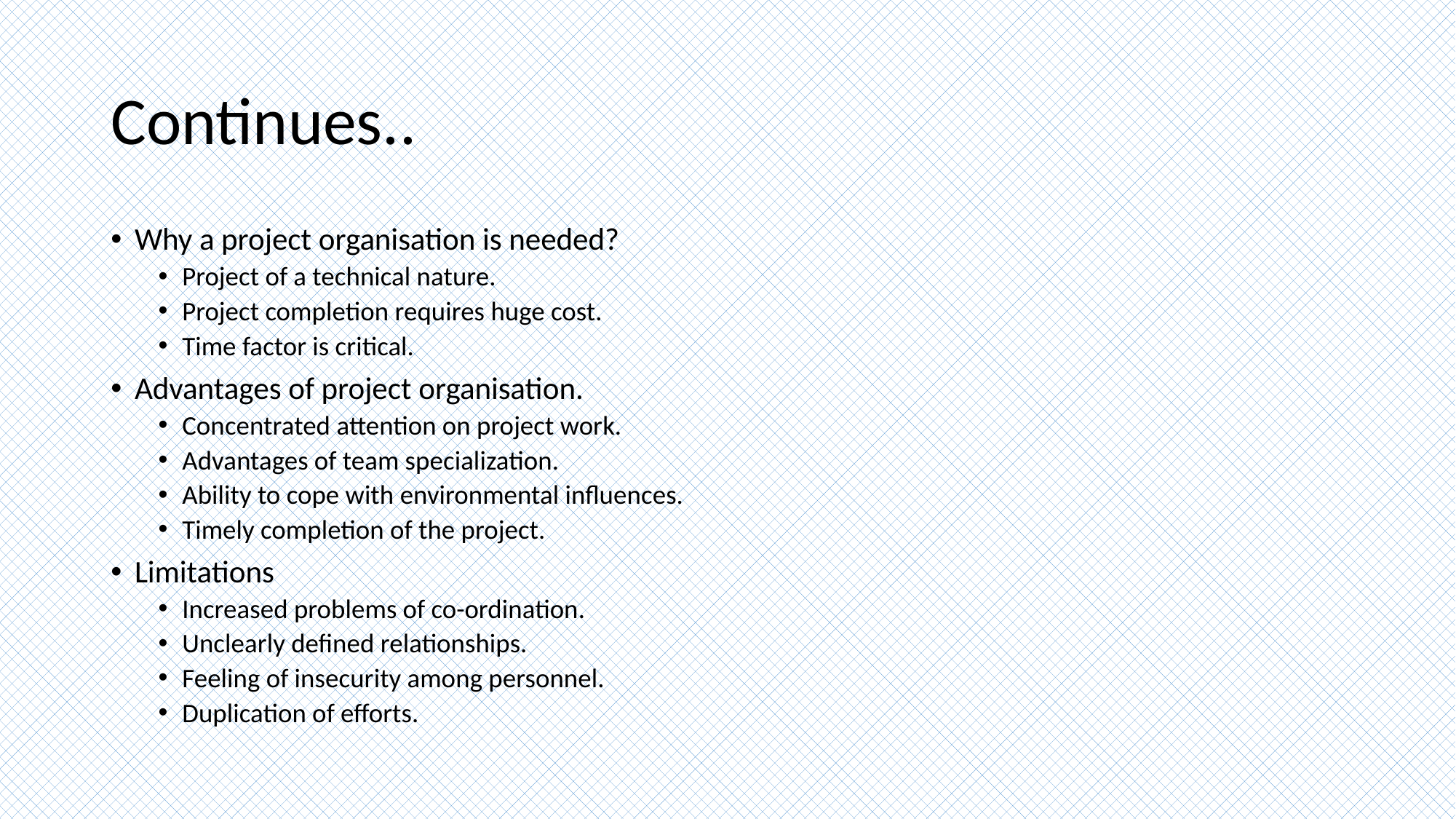

# Continues..
Why a project organisation is needed?
Project of a technical nature.
Project completion requires huge cost.
Time factor is critical.
Advantages of project organisation.
Concentrated attention on project work.
Advantages of team specialization.
Ability to cope with environmental influences.
Timely completion of the project.
Limitations
Increased problems of co-ordination.
Unclearly defined relationships.
Feeling of insecurity among personnel.
Duplication of efforts.